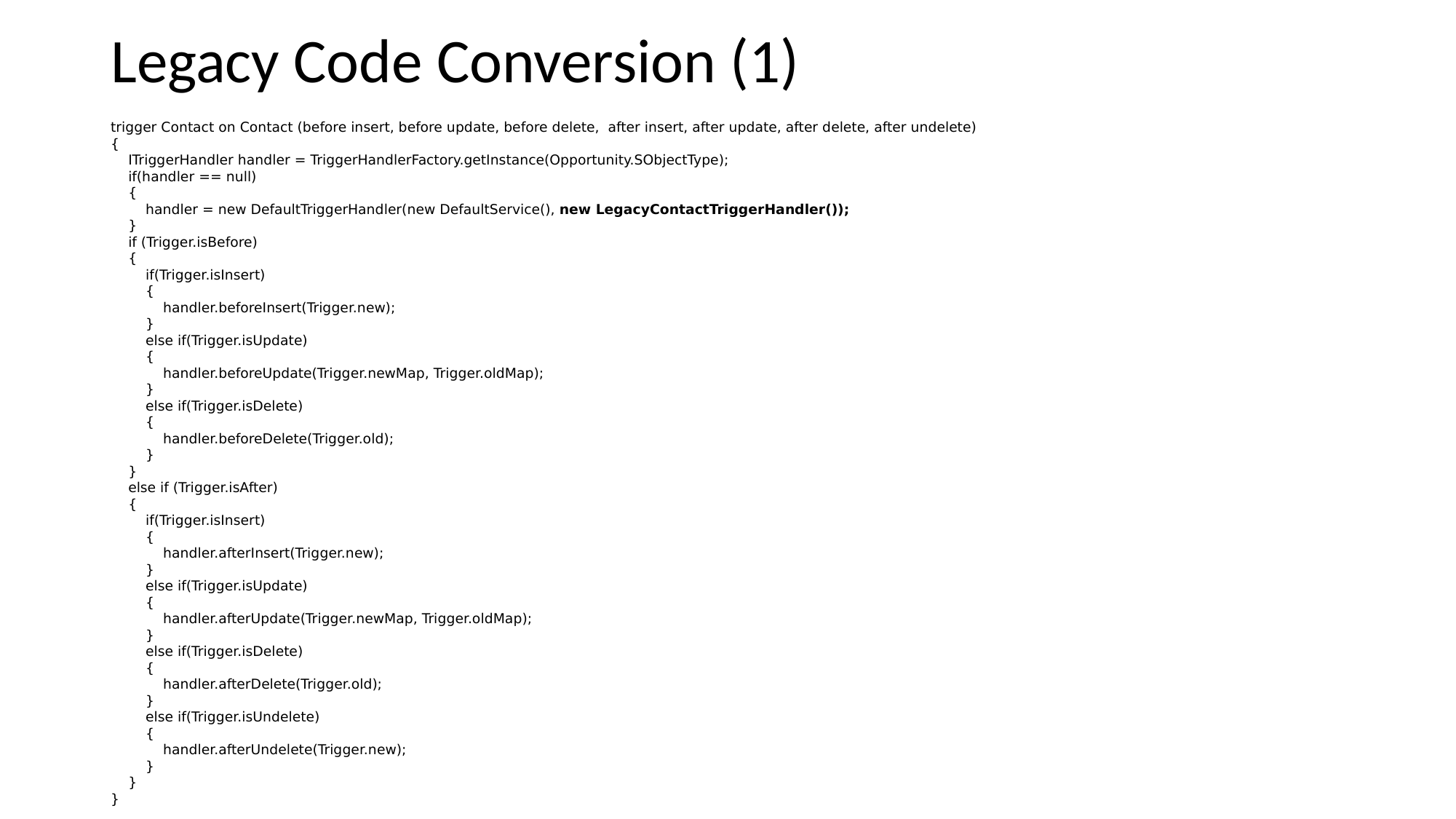

# Legacy Code Conversion (1)
trigger Contact on Contact (before insert, before update, before delete,  after insert, after update, after delete, after undelete)
{
    ITriggerHandler handler = TriggerHandlerFactory.getInstance(Opportunity.SObjectType);
    if(handler == null)
    {
        handler = new DefaultTriggerHandler(new DefaultService(), new LegacyContactTriggerHandler());
    }
    if (Trigger.isBefore)
    {
        if(Trigger.isInsert)
        {
            handler.beforeInsert(Trigger.new);
        }
        else if(Trigger.isUpdate)
        {
            handler.beforeUpdate(Trigger.newMap, Trigger.oldMap);
        }
        else if(Trigger.isDelete)
        {
            handler.beforeDelete(Trigger.old);
        }
    }
    else if (Trigger.isAfter)
    {
        if(Trigger.isInsert)
        {
            handler.afterInsert(Trigger.new);
        }
        else if(Trigger.isUpdate)
        {
            handler.afterUpdate(Trigger.newMap, Trigger.oldMap);
        }
        else if(Trigger.isDelete)
        {
            handler.afterDelete(Trigger.old);
        }
        else if(Trigger.isUndelete)
        {
            handler.afterUndelete(Trigger.new);
        }
    }
}